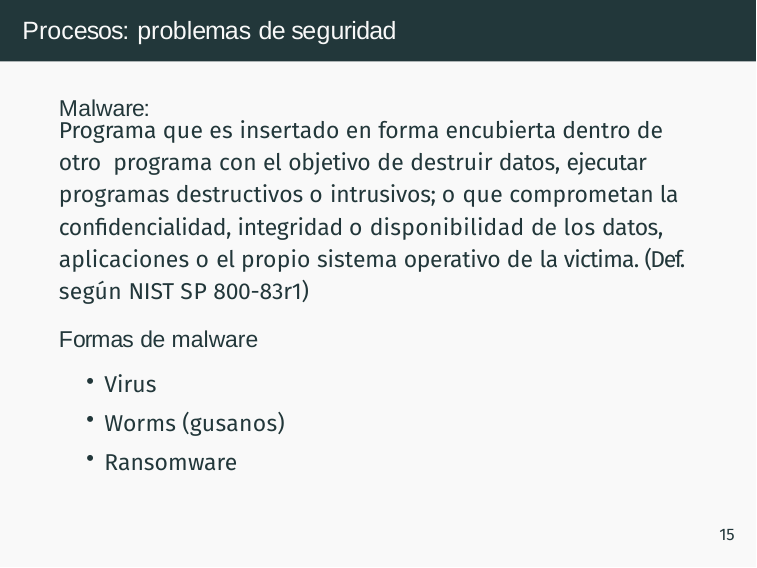

# Procesos: problemas de seguridad
Malware:
Programa que es insertado en forma encubierta dentro de otro  programa con el objetivo de destruir datos, ejecutar  programas destructivos o intrusivos; o que comprometan la  confidencialidad, integridad o disponibilidad de los datos,  aplicaciones o el propio sistema operativo de la victima. (Def.  según NIST SP 800-83r1)
Formas de malware
Virus
Worms (gusanos)
Ransomware
15